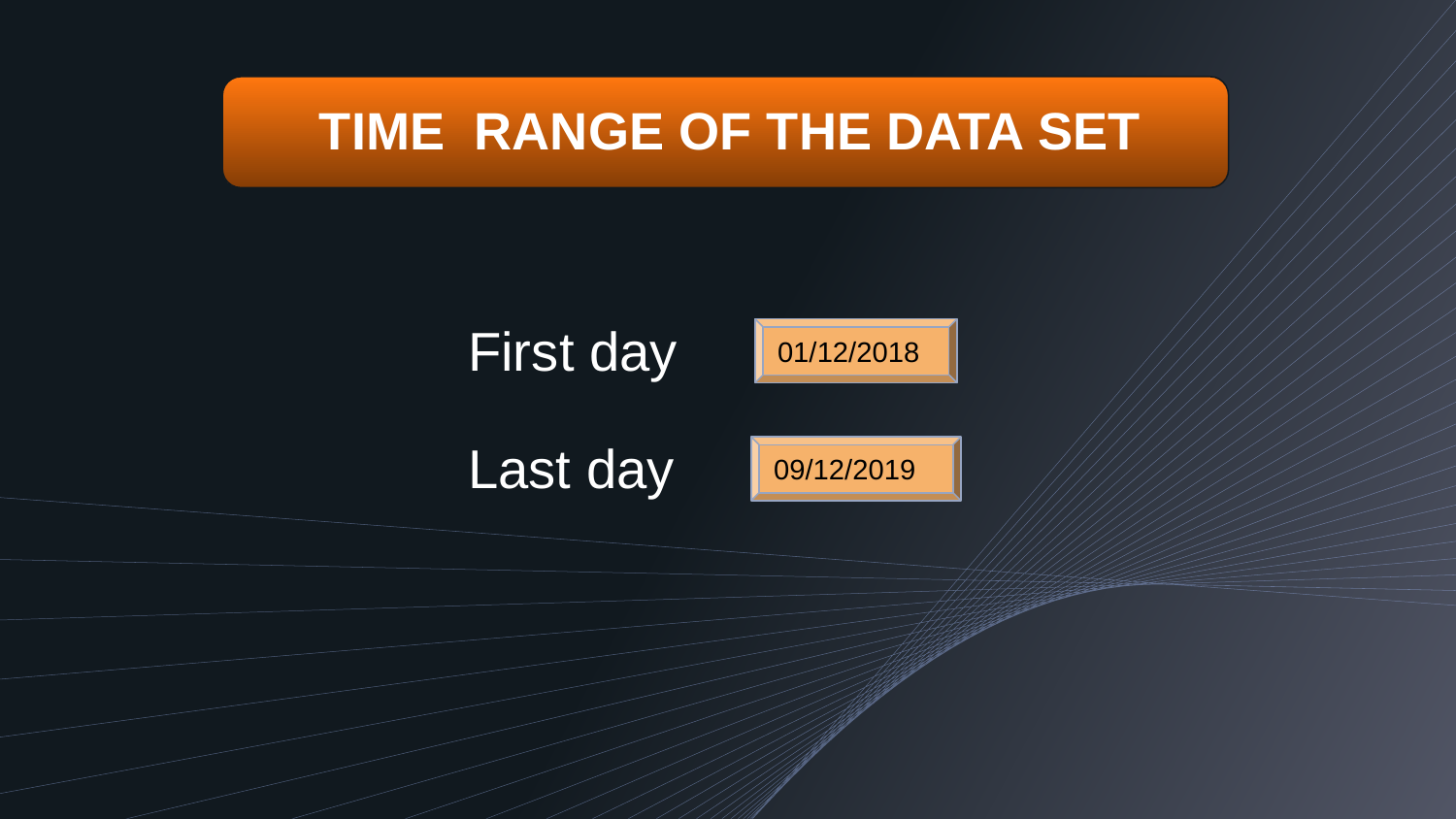

TIME  RANGE OF THE DATA SET
01/12/2018
# First day

                  Last day
09/12/2019